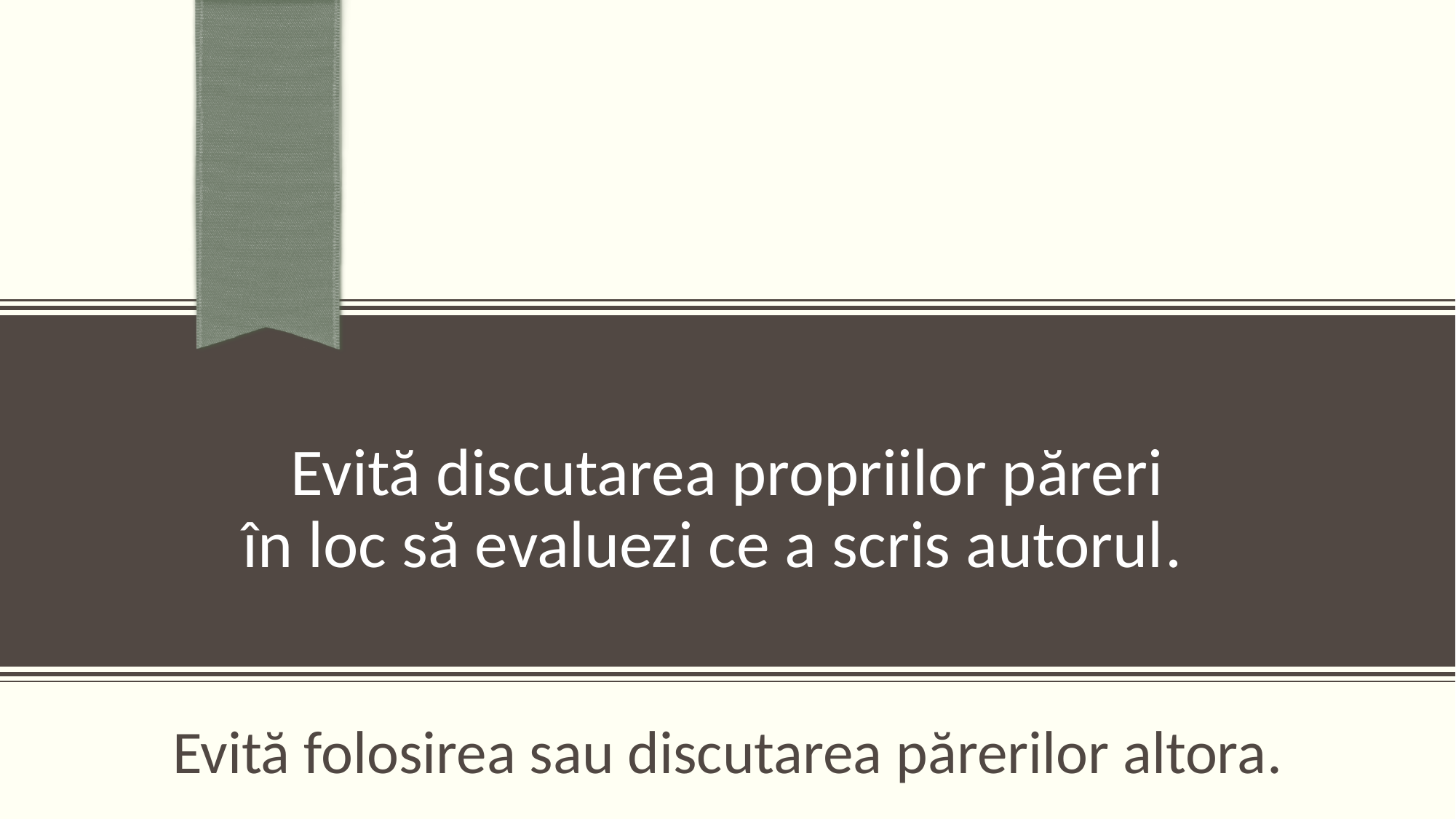

# Evită discutarea propriilor păreri în loc să evaluezi ce a scris autorul.
 Evită folosirea sau discutarea părerilor altora.